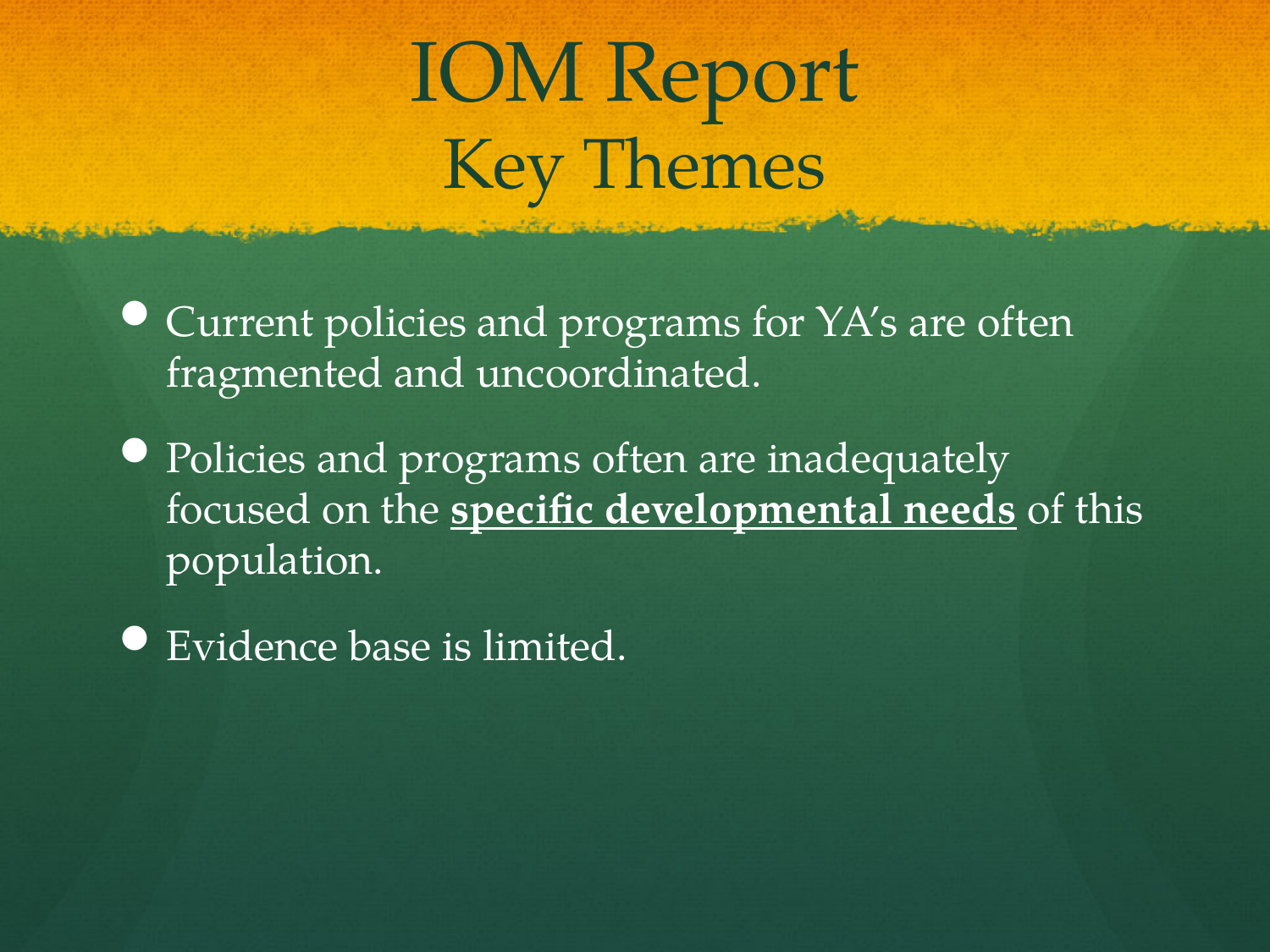

# IOM Report Key Themes
Current policies and programs for YA’s are often fragmented and uncoordinated.
Policies and programs often are inadequately focused on the specific developmental needs of this population.
Evidence base is limited.